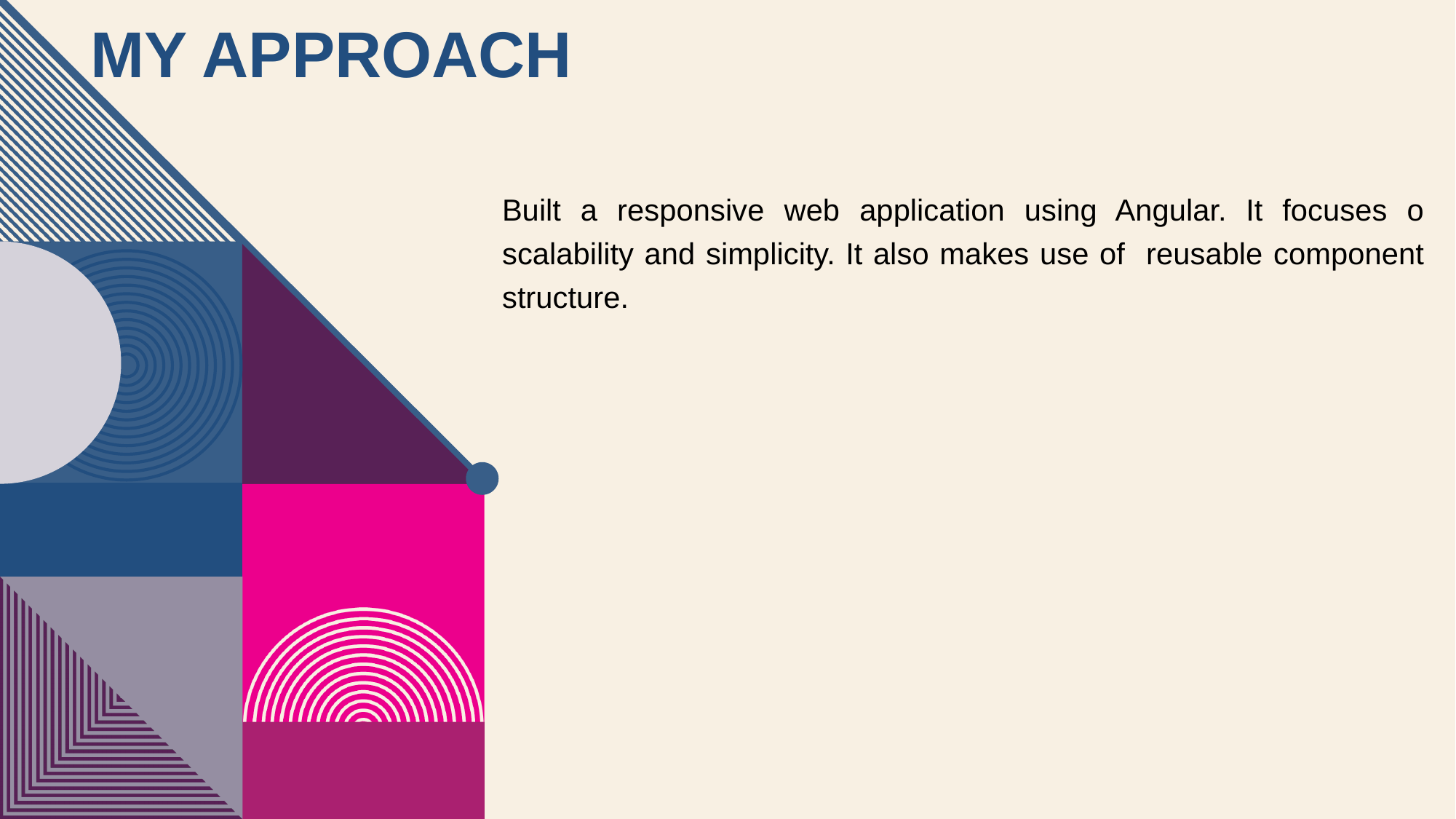

# My approach

Built a responsive web application using Angular. It focuses o scalability and simplicity. It also makes use of  reusable component structure.